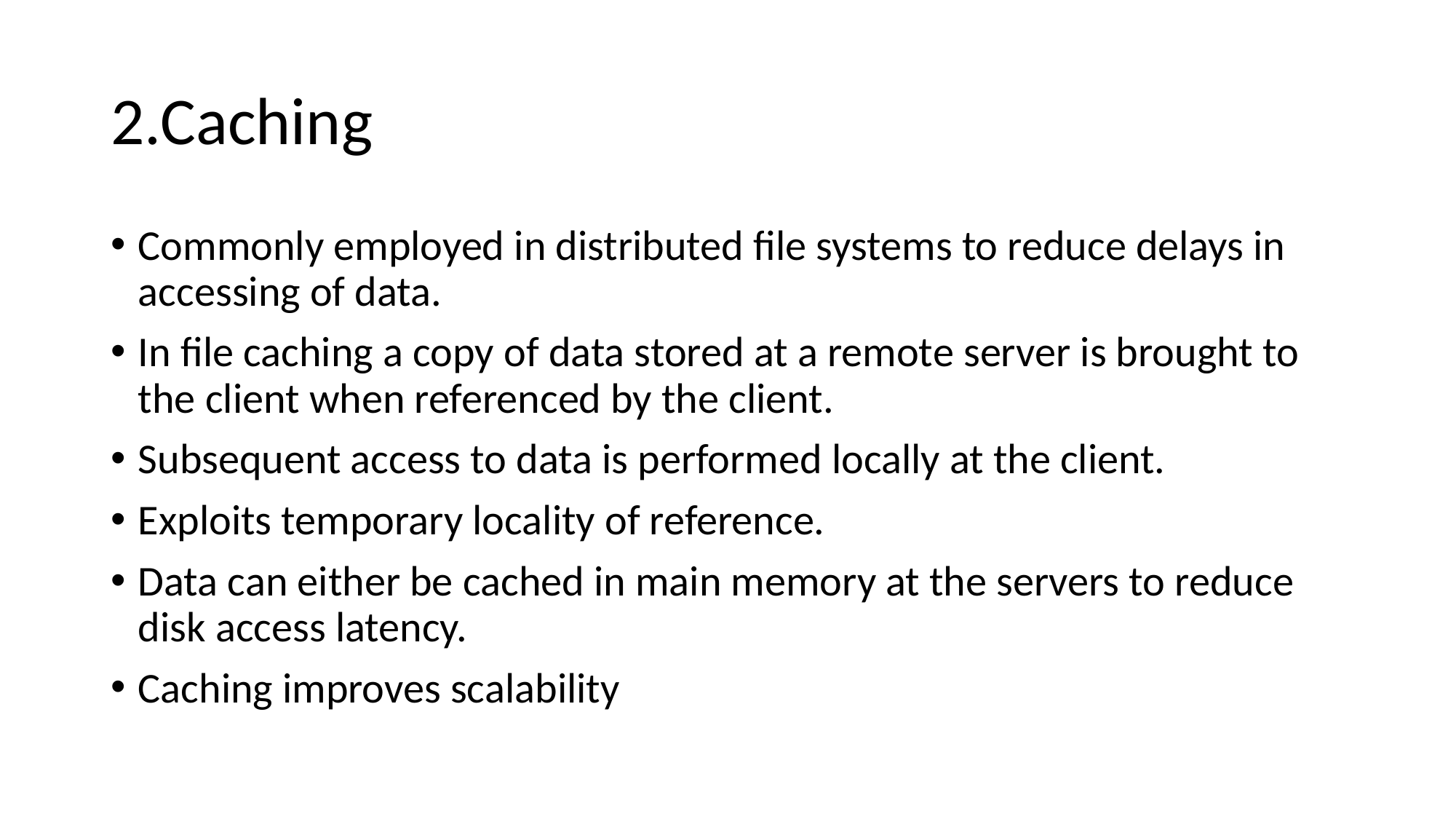

# 2.Caching
Commonly employed in distributed file systems to reduce delays in accessing of data.
In file caching a copy of data stored at a remote server is brought to the client when referenced by the client.
Subsequent access to data is performed locally at the client.
Exploits temporary locality of reference.
Data can either be cached in main memory at the servers to reduce disk access latency.
Caching improves scalability